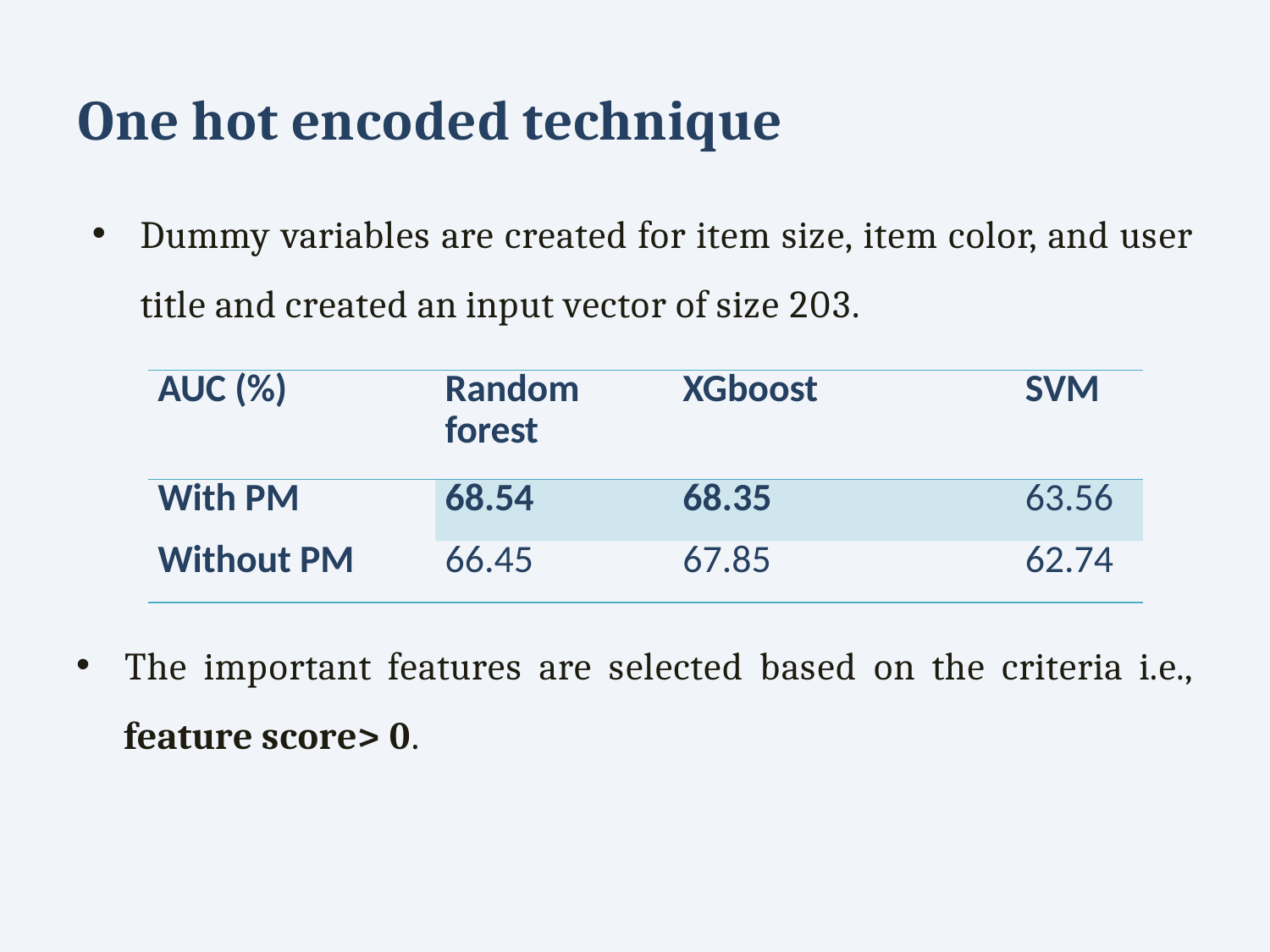

# One hot encoded technique
Dummy variables are created for item size, item color, and user title and created an input vector of size 203.

The important features are selected based on the criteria i.e., feature score> 0.

| AUC (%) | Random forest | XGboost | SVM |
| --- | --- | --- | --- |
| With PM | 68.54 | 68.35 | 63.56 |
| Without PM | 66.45 | 67.85 | 62.74 |